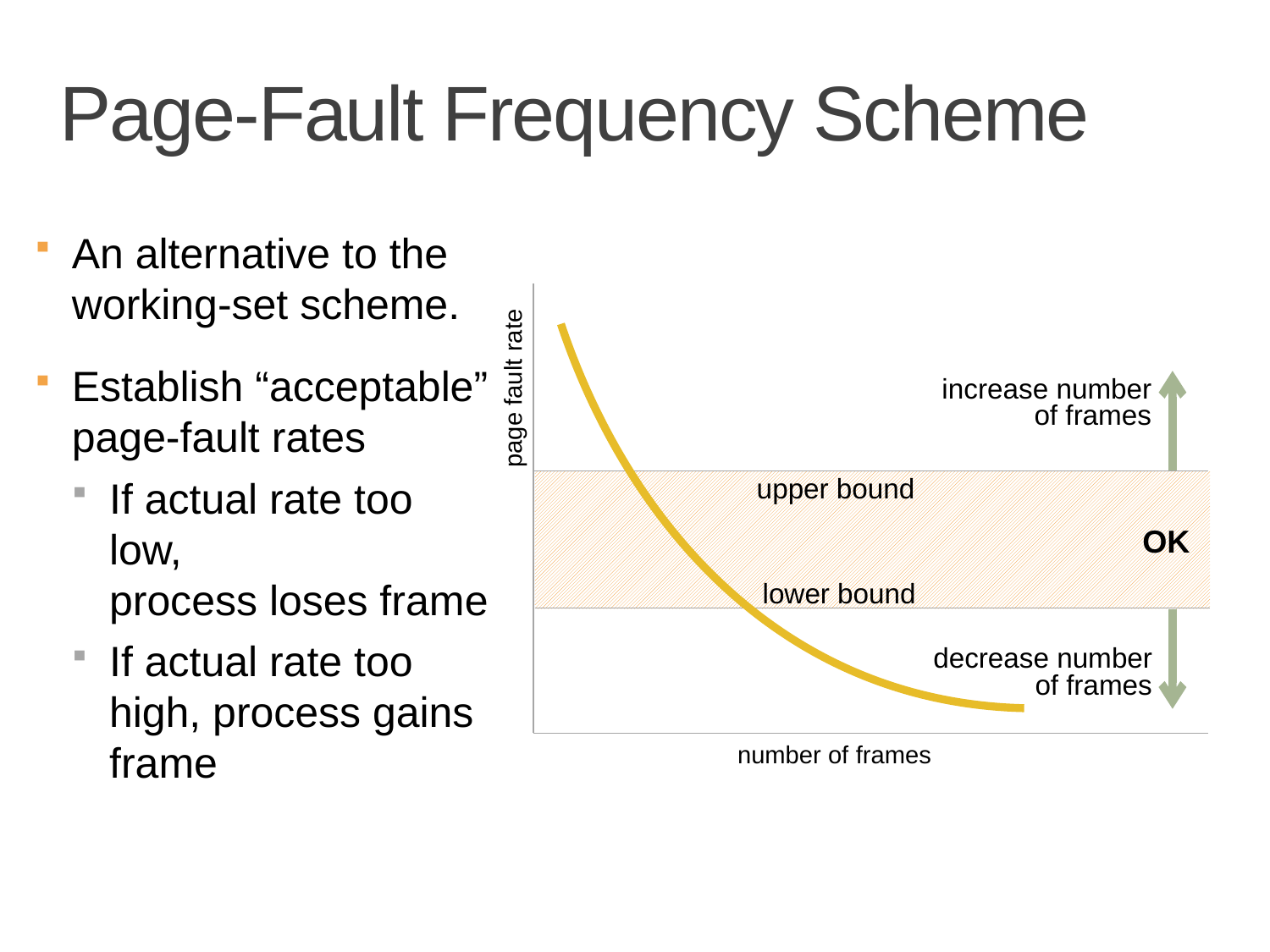

# Page-Fault Frequency Scheme
An alternative to the working-set scheme.
Establish “acceptable” page-fault rates
If actual rate too low,
process loses frame
If actual rate too high, process gains frame

page fault rate
increase number
of frames
upper bound
OK
lower bound
decrease number
of frames
number of frames